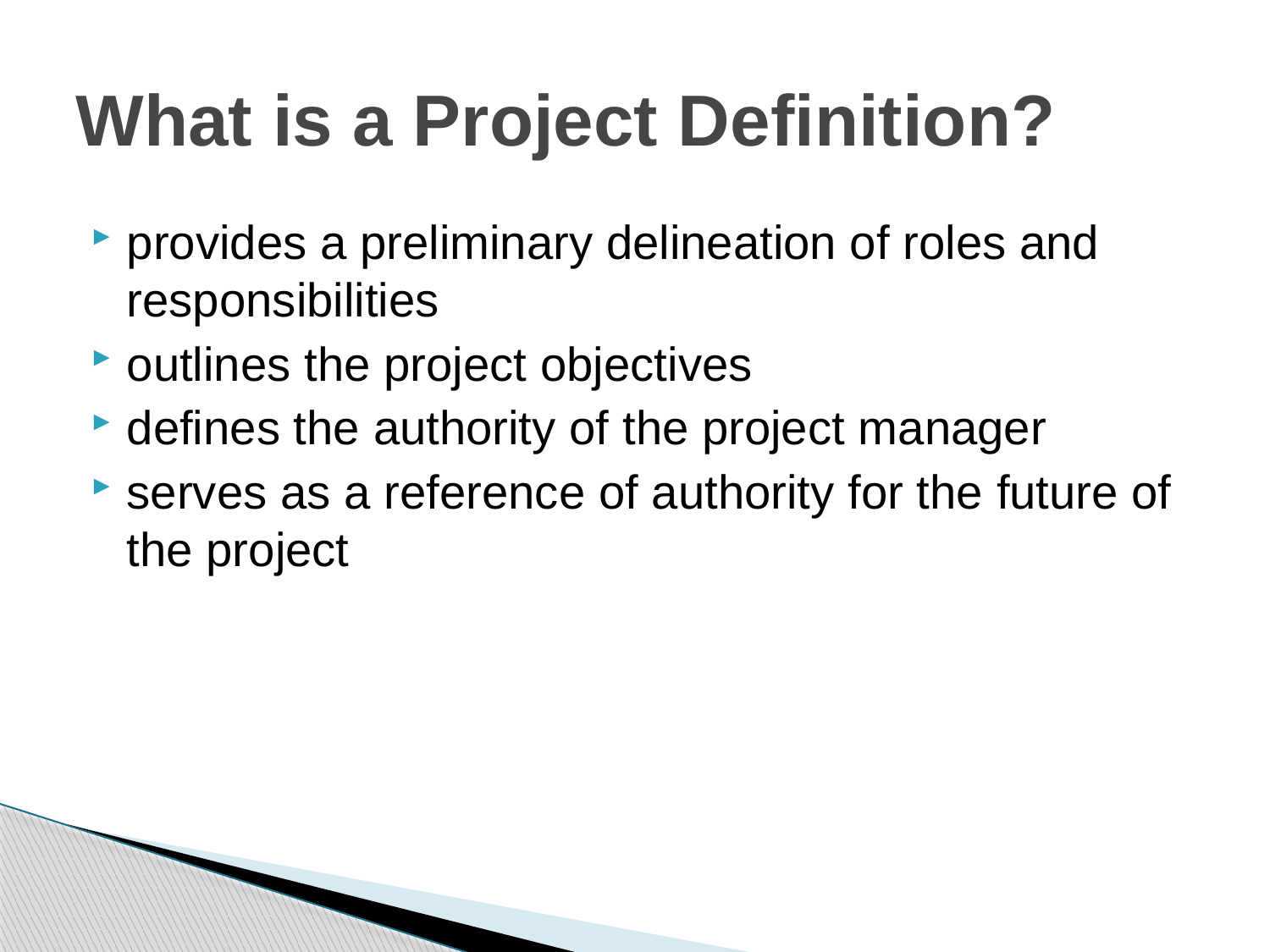

# What is a Project Definition?
provides a preliminary delineation of roles and responsibilities
outlines the project objectives
defines the authority of the project manager
serves as a reference of authority for the future of the project